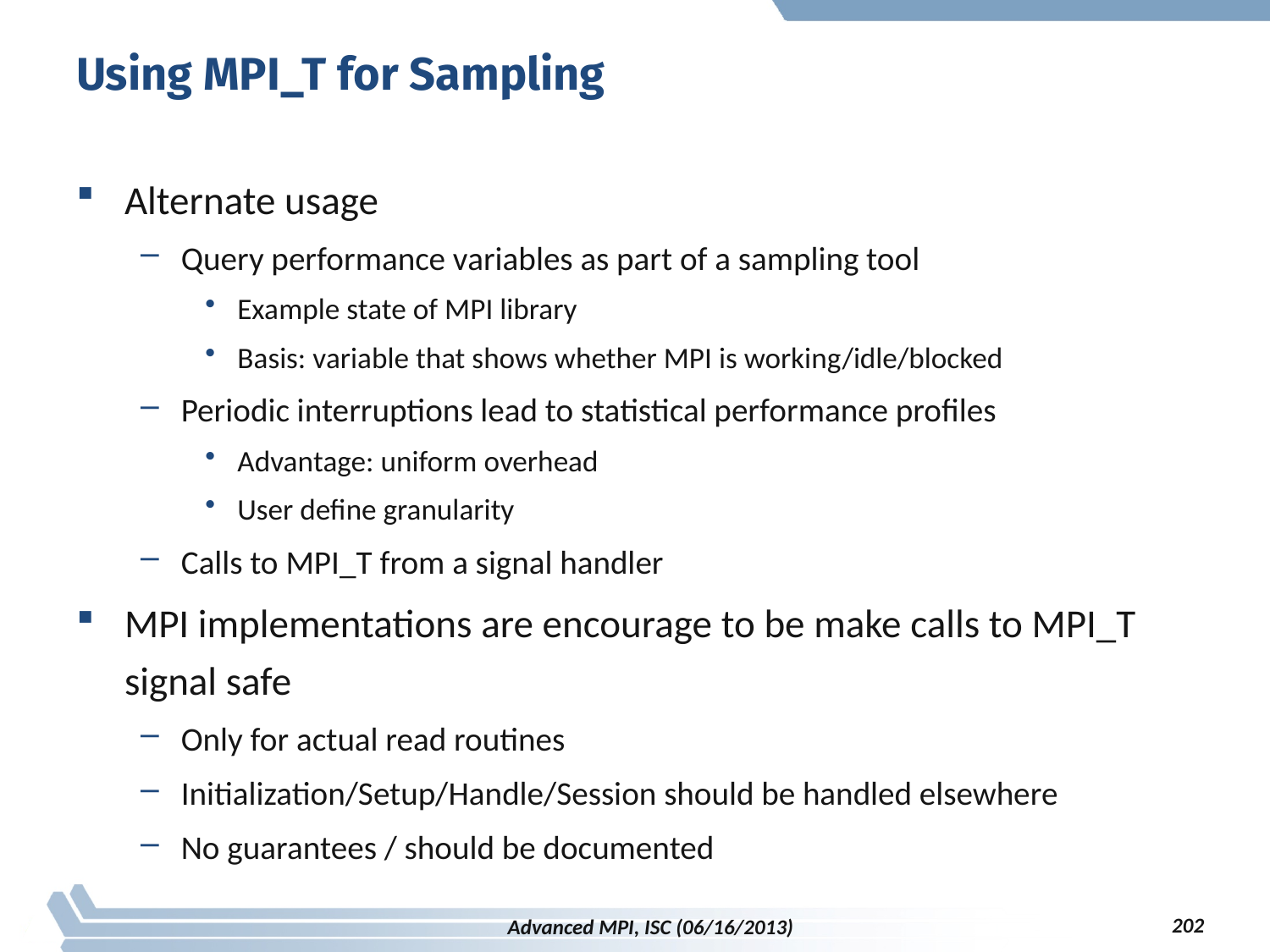

# Using MPI_T for Sampling
Alternate usage
Query performance variables as part of a sampling tool
Example state of MPI library
Basis: variable that shows whether MPI is working/idle/blocked
Periodic interruptions lead to statistical performance profiles
Advantage: uniform overhead
User define granularity
Calls to MPI_T from a signal handler
MPI implementations are encourage to be make calls to MPI_T signal safe
Only for actual read routines
Initialization/Setup/Handle/Session should be handled elsewhere
No guarantees / should be documented

202
Advanced MPI, ISC (06/16/2013)